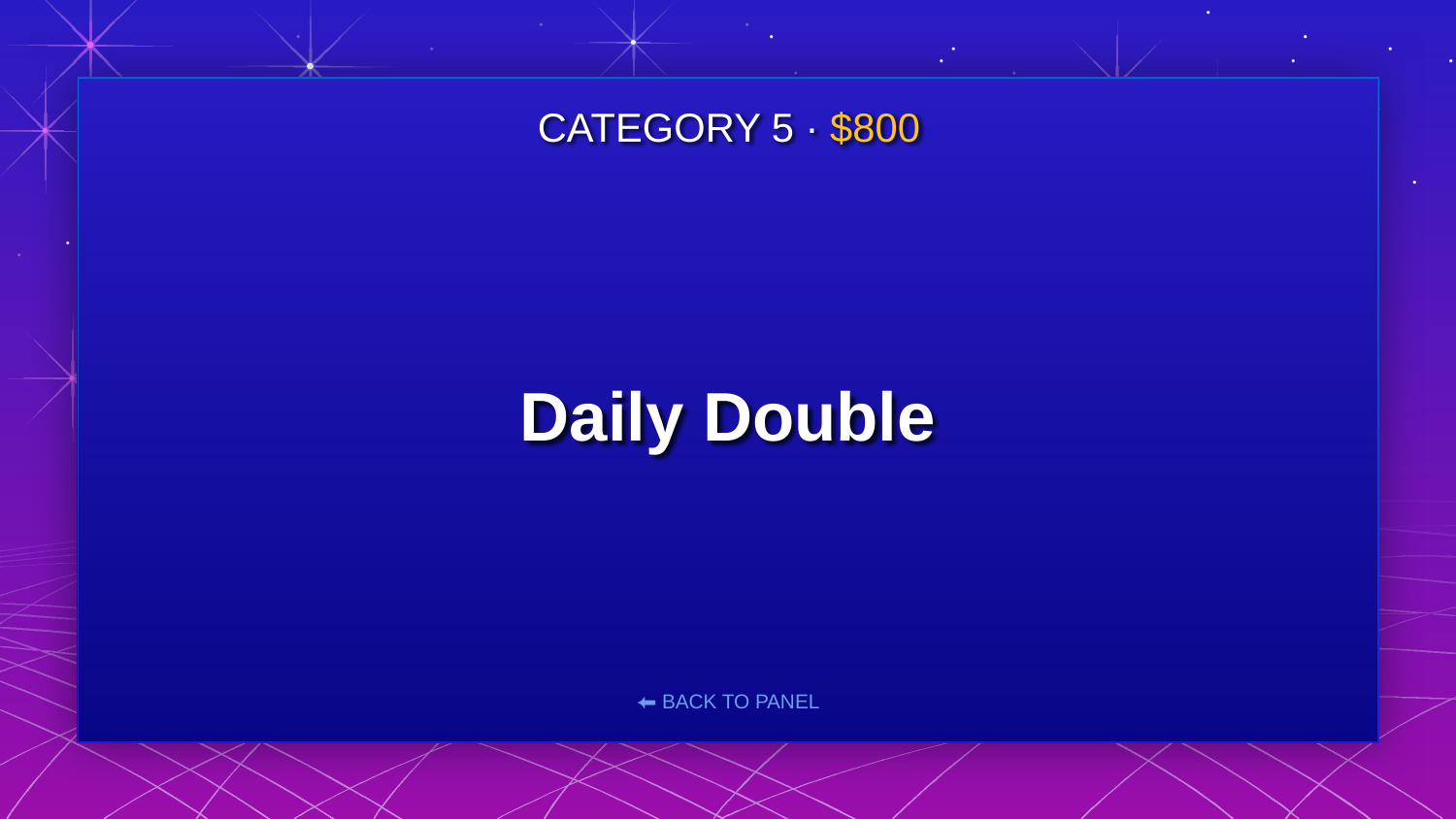

CATEGORY 5 · $800
# Daily Double